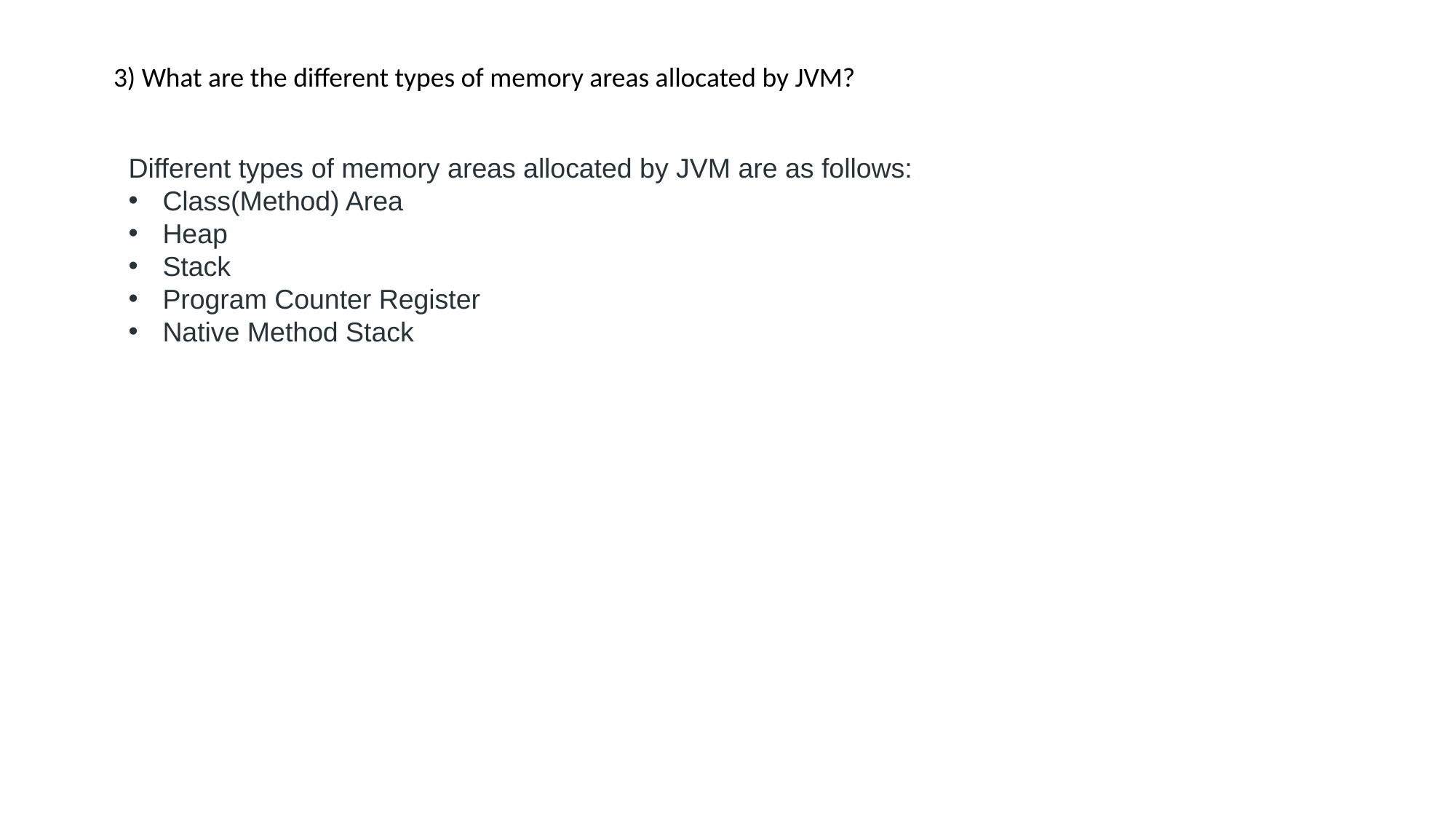

3) What are the different types of memory areas allocated by JVM?
Different types of memory areas allocated by JVM are as follows:
Class(Method) Area
Heap
Stack
Program Counter Register
Native Method Stack